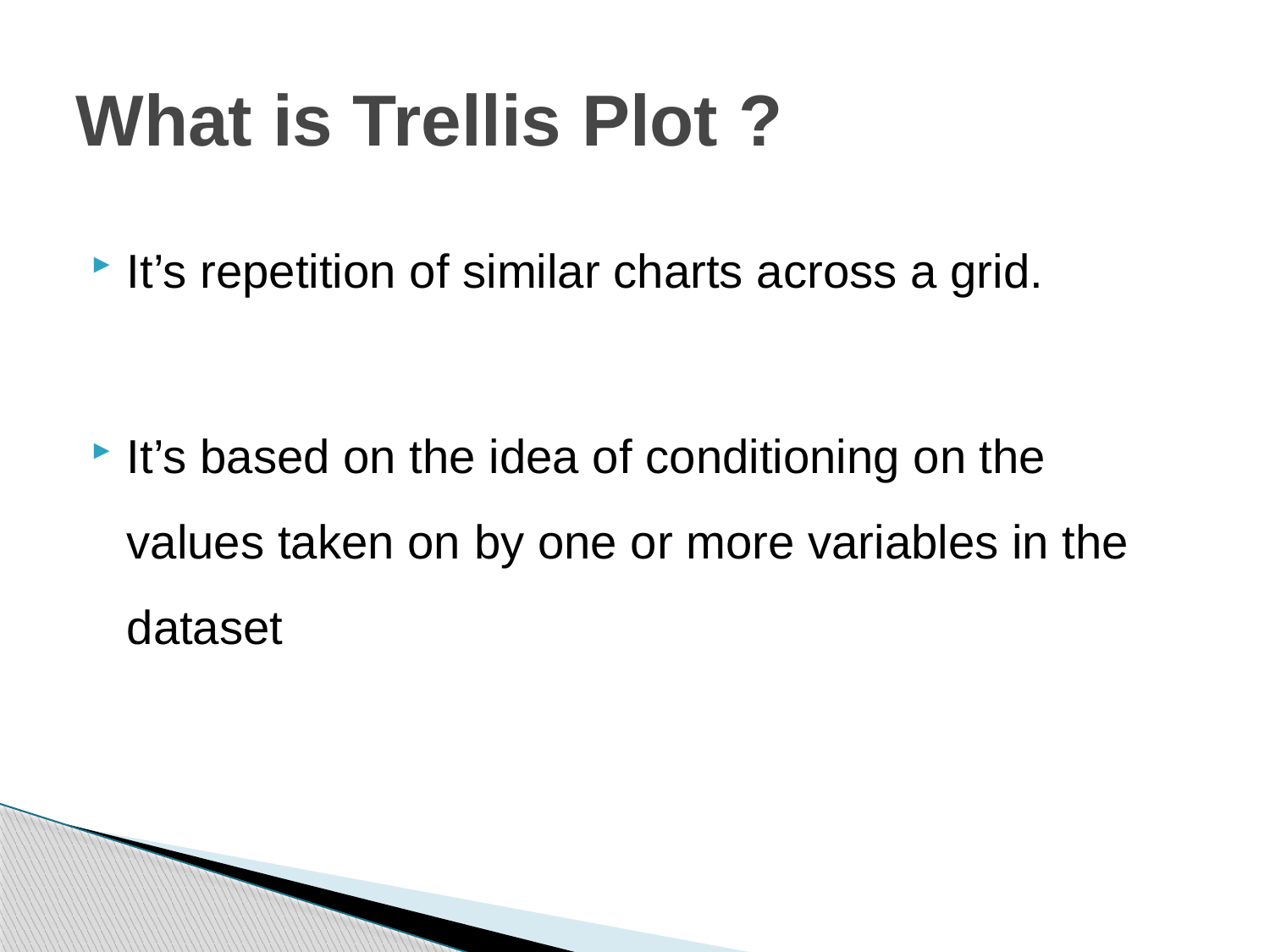

# What is Trellis Plot ?
It’s repetition of similar charts across a grid.

It’s based on the idea of conditioning on the values taken on by one or more variables in the dataset